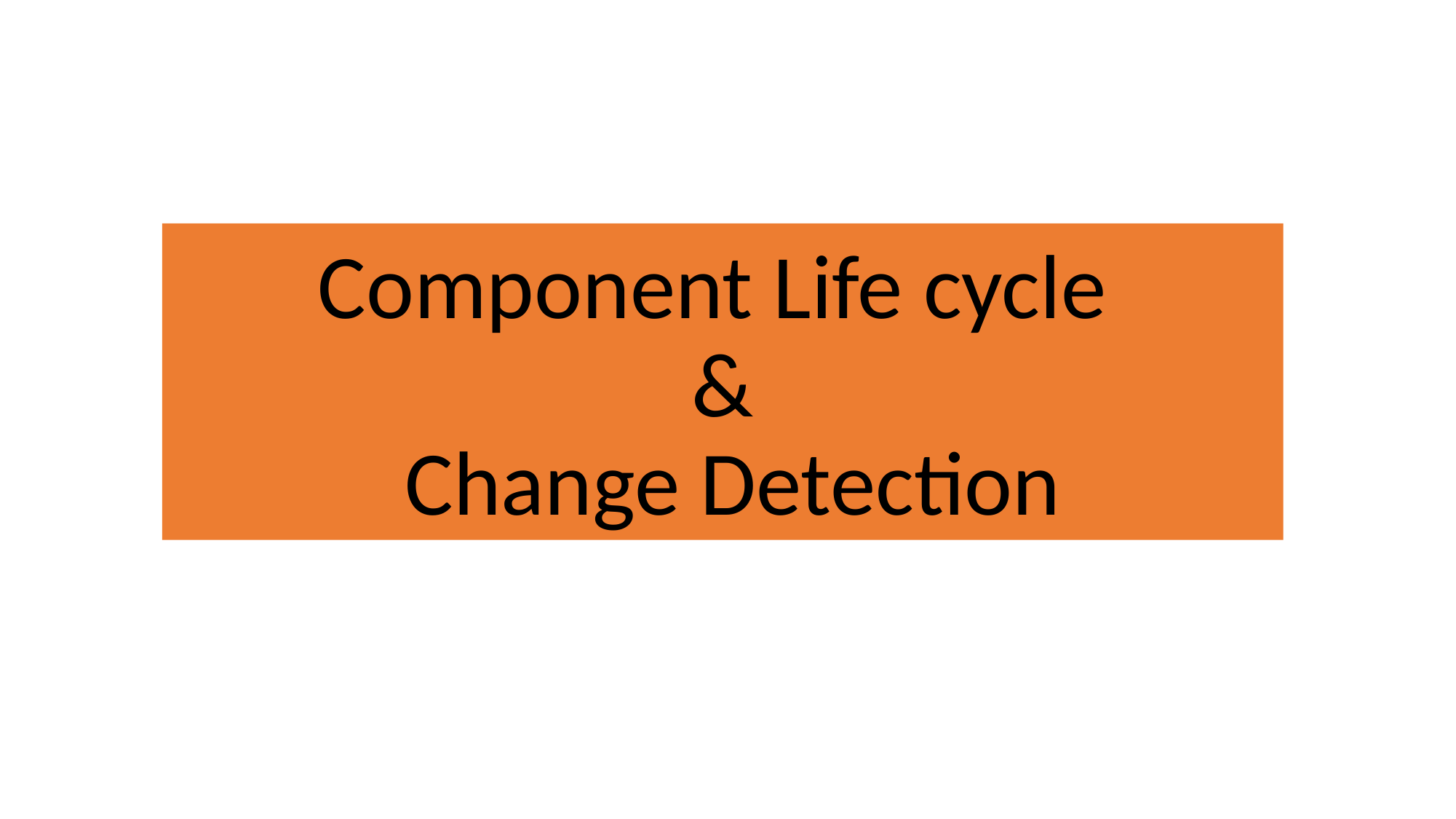

# Component Life cycle & Change Detection